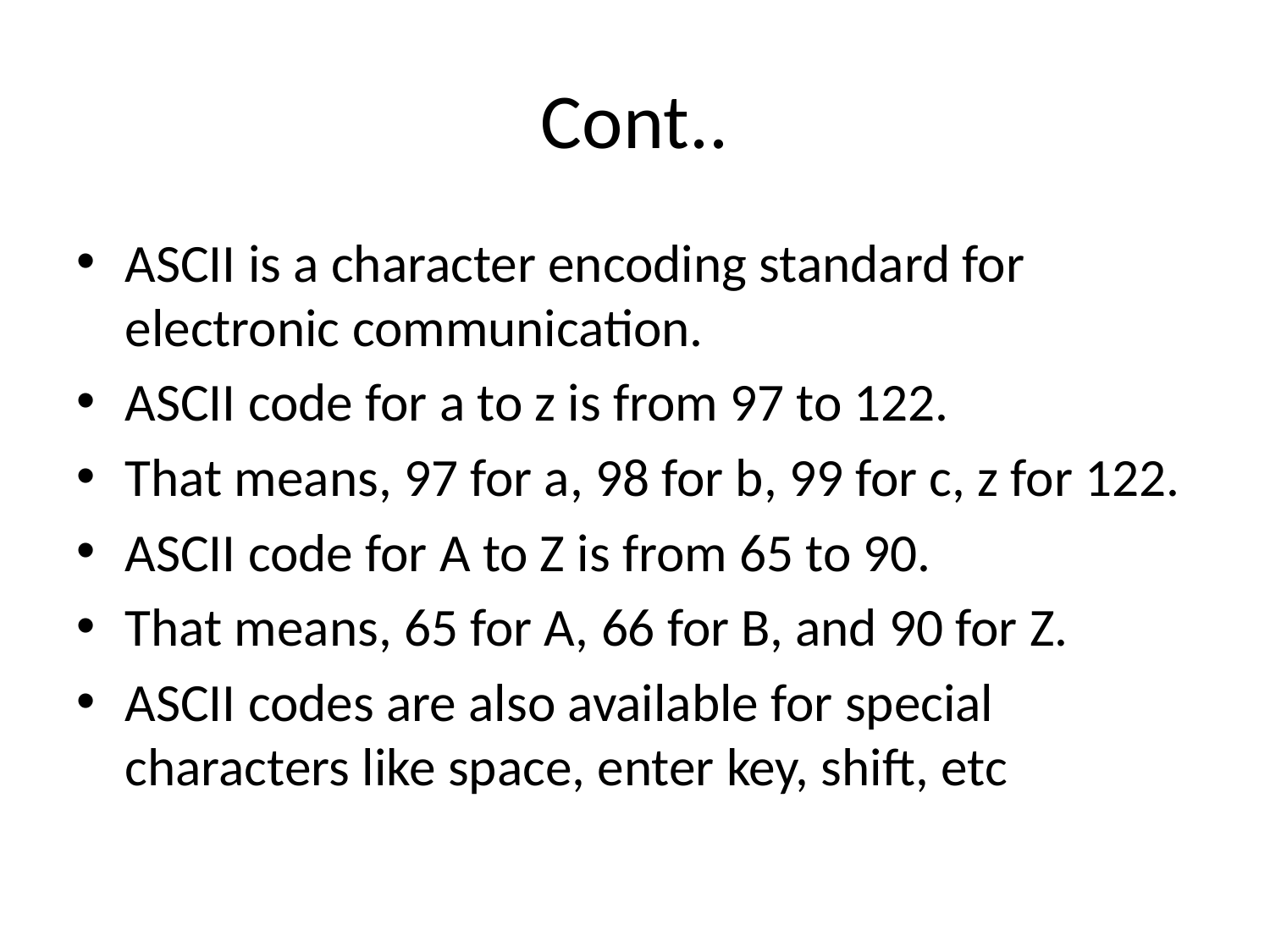

# Cont..
ASCII is a character encoding standard for electronic communication.
ASCII code for a to z is from 97 to 122.
That means, 97 for a, 98 for b, 99 for c, z for 122.
ASCII code for A to Z is from 65 to 90.
That means, 65 for A, 66 for B, and 90 for Z.
ASCII codes are also available for special characters like space, enter key, shift, etc